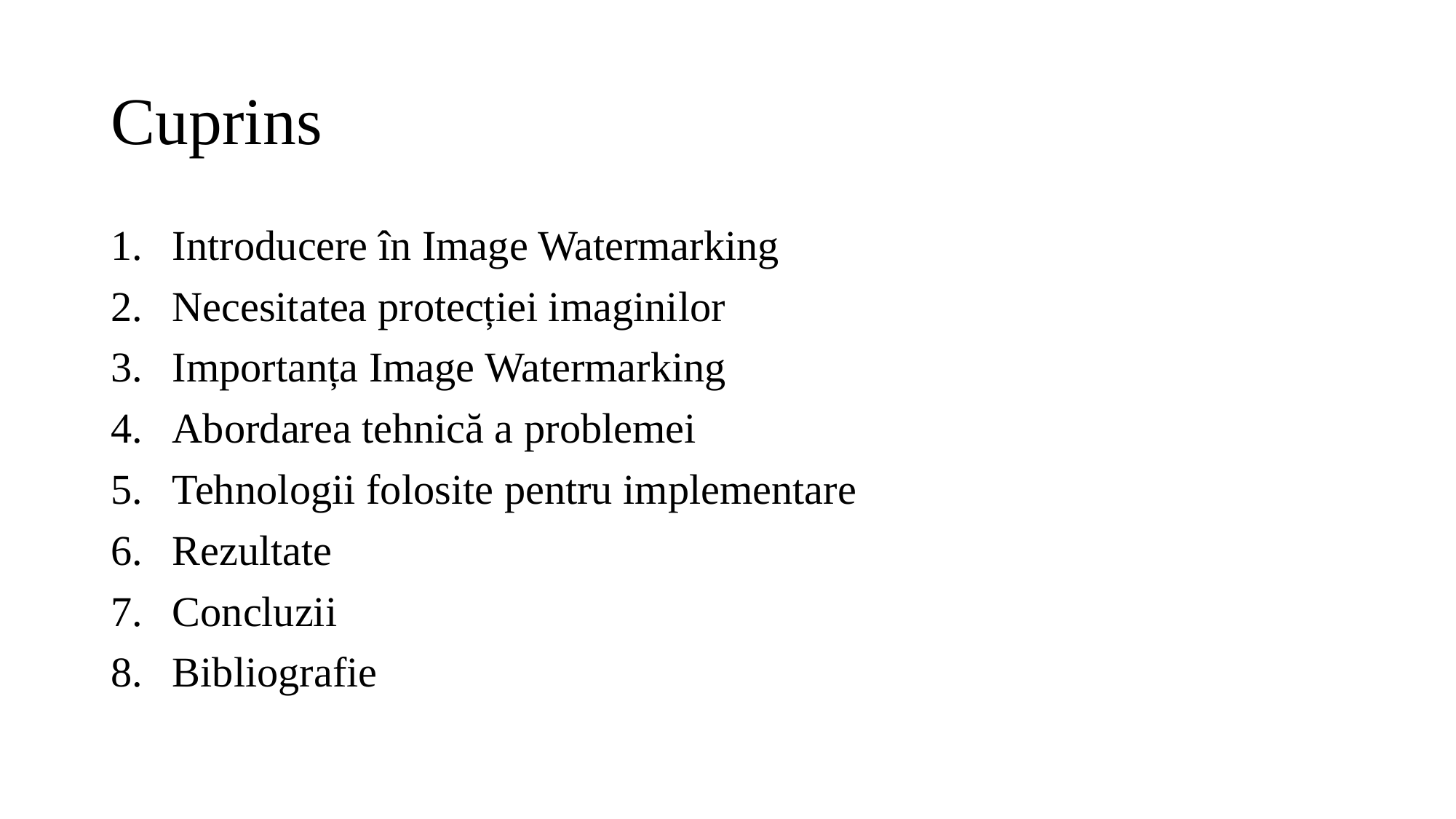

# Cuprins
Introducere în Image Watermarking
Necesitatea protecției imaginilor
Importanța Image Watermarking
Abordarea tehnică a problemei
Tehnologii folosite pentru implementare
Rezultate
Concluzii
Bibliografie